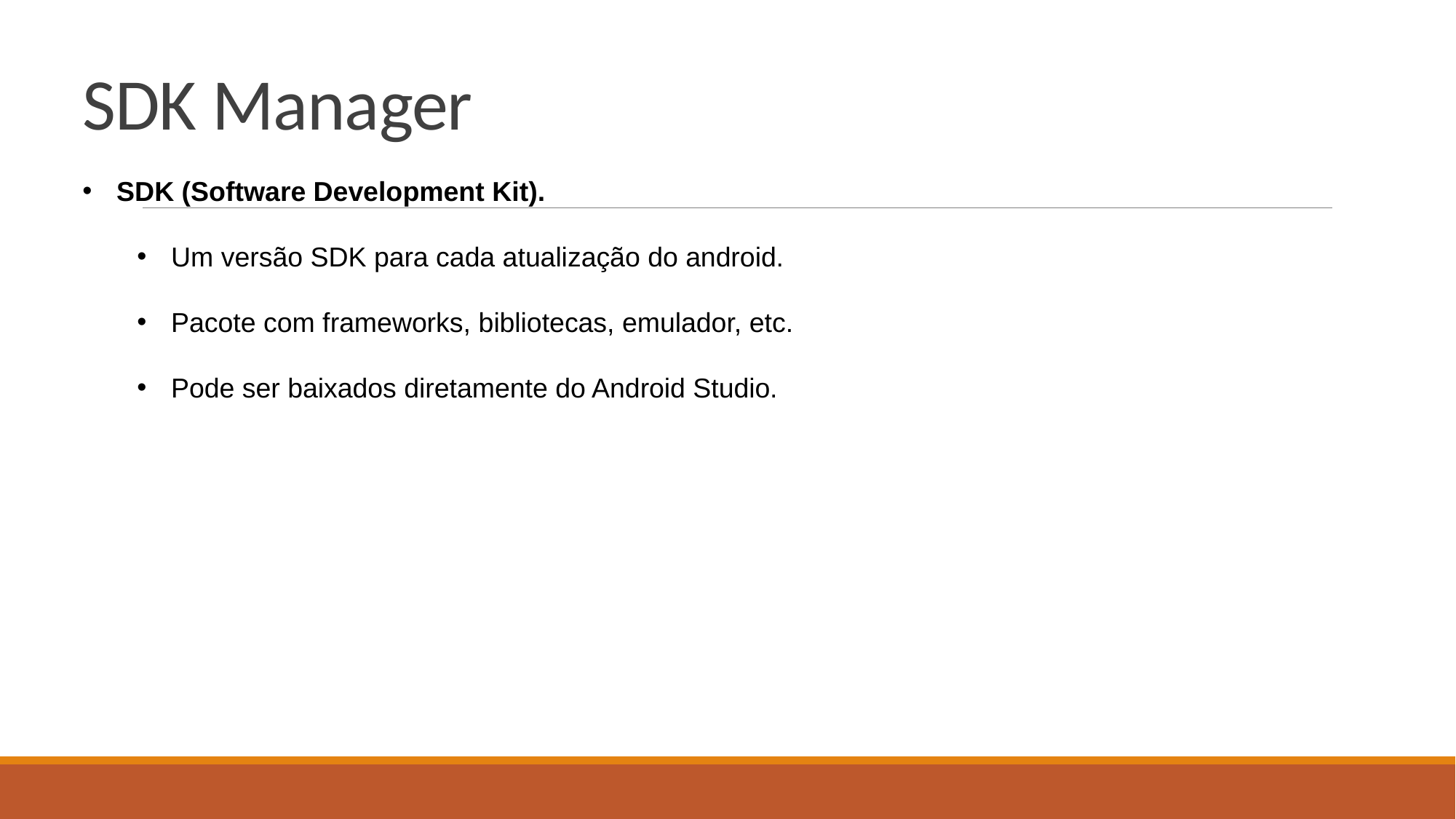

# SDK Manager
SDK (Software Development Kit).

Um versão SDK para cada atualização do android.

Pacote com frameworks, bibliotecas, emulador, etc.

Pode ser baixados diretamente do Android Studio.